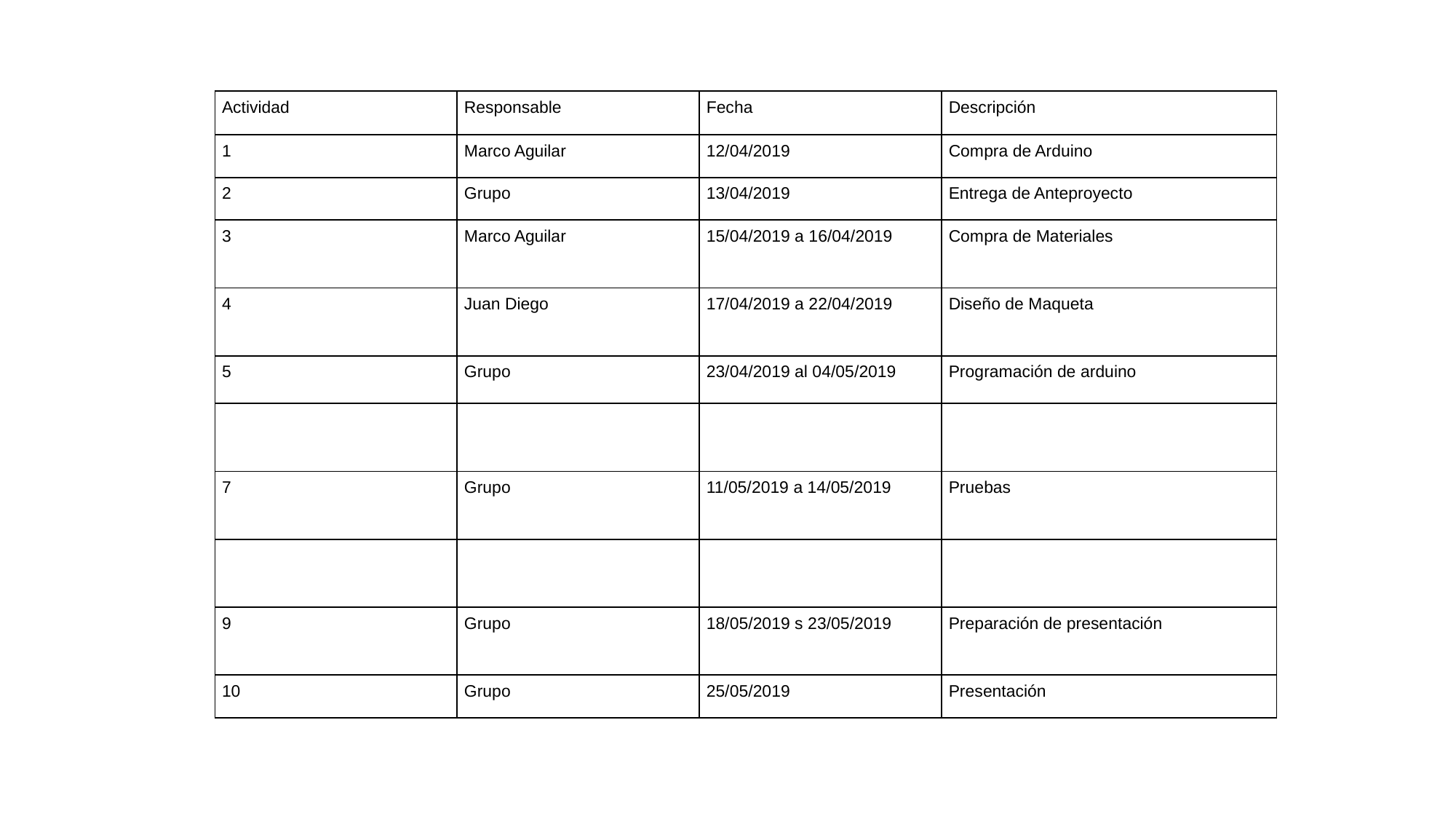

| Actividad | Responsable | Fecha | Descripción |
| --- | --- | --- | --- |
| 1 | Marco Aguilar | 12/04/2019 | Compra de Arduino |
| 2 | Grupo | 13/04/2019 | Entrega de Anteproyecto |
| 3 | Marco Aguilar | 15/04/2019 a 16/04/2019 | Compra de Materiales |
| 4 | Juan Diego | 17/04/2019 a 22/04/2019 | Diseño de Maqueta |
| 5 | Grupo | 23/04/2019 al 04/05/2019 | Programación de arduino |
|  |  |  |  |
| 7 | Grupo | 11/05/2019 a 14/05/2019 | Pruebas |
|  |  |  |  |
| 9 | Grupo | 18/05/2019 s 23/05/2019 | Preparación de presentación |
| 10 | Grupo | 25/05/2019 | Presentación |